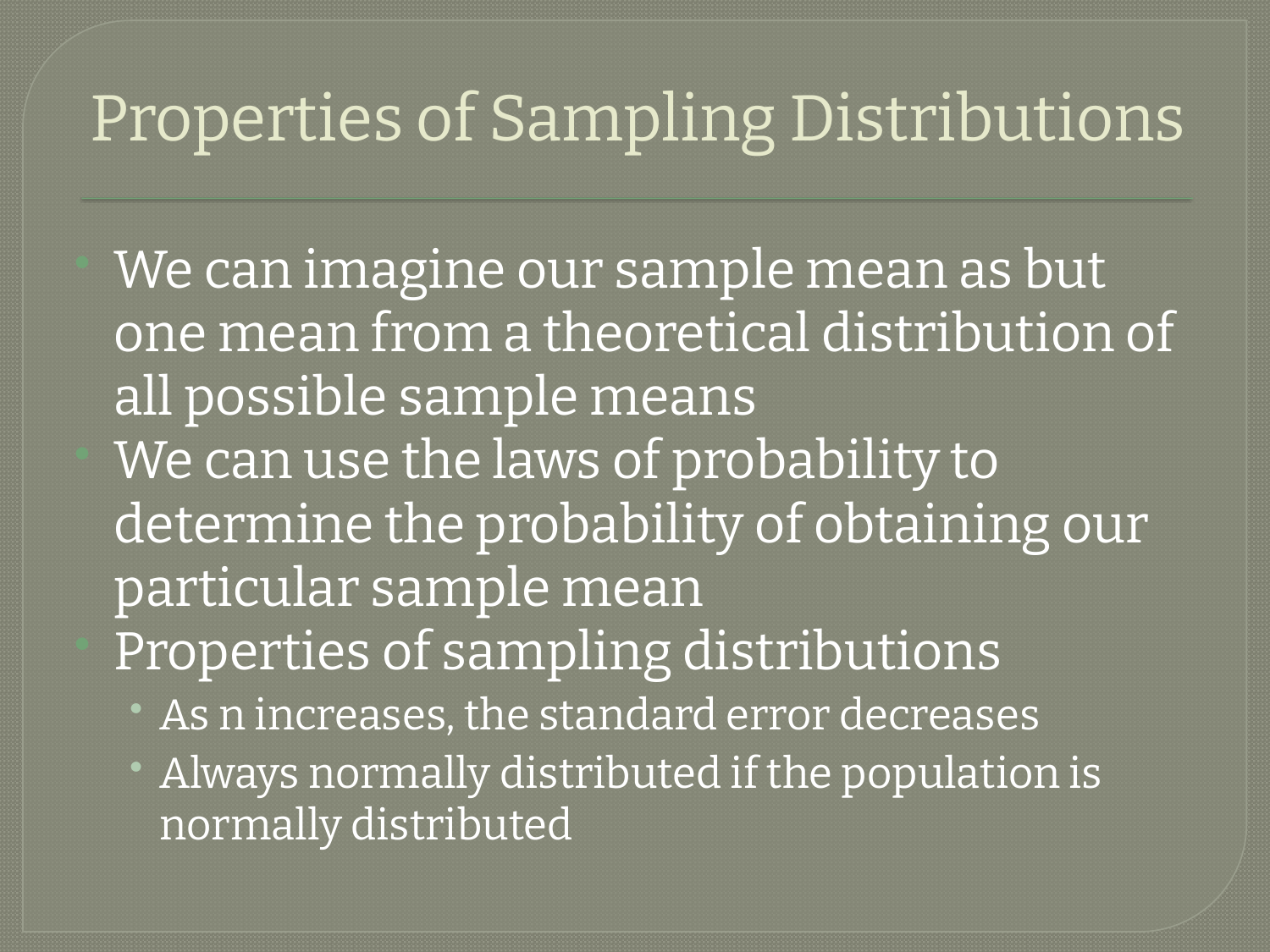

# Properties of Sampling Distributions
We can imagine our sample mean as but one mean from a theoretical distribution of all possible sample means
We can use the laws of probability to determine the probability of obtaining our particular sample mean
Properties of sampling distributions
As n increases, the standard error decreases
Always normally distributed if the population is normally distributed